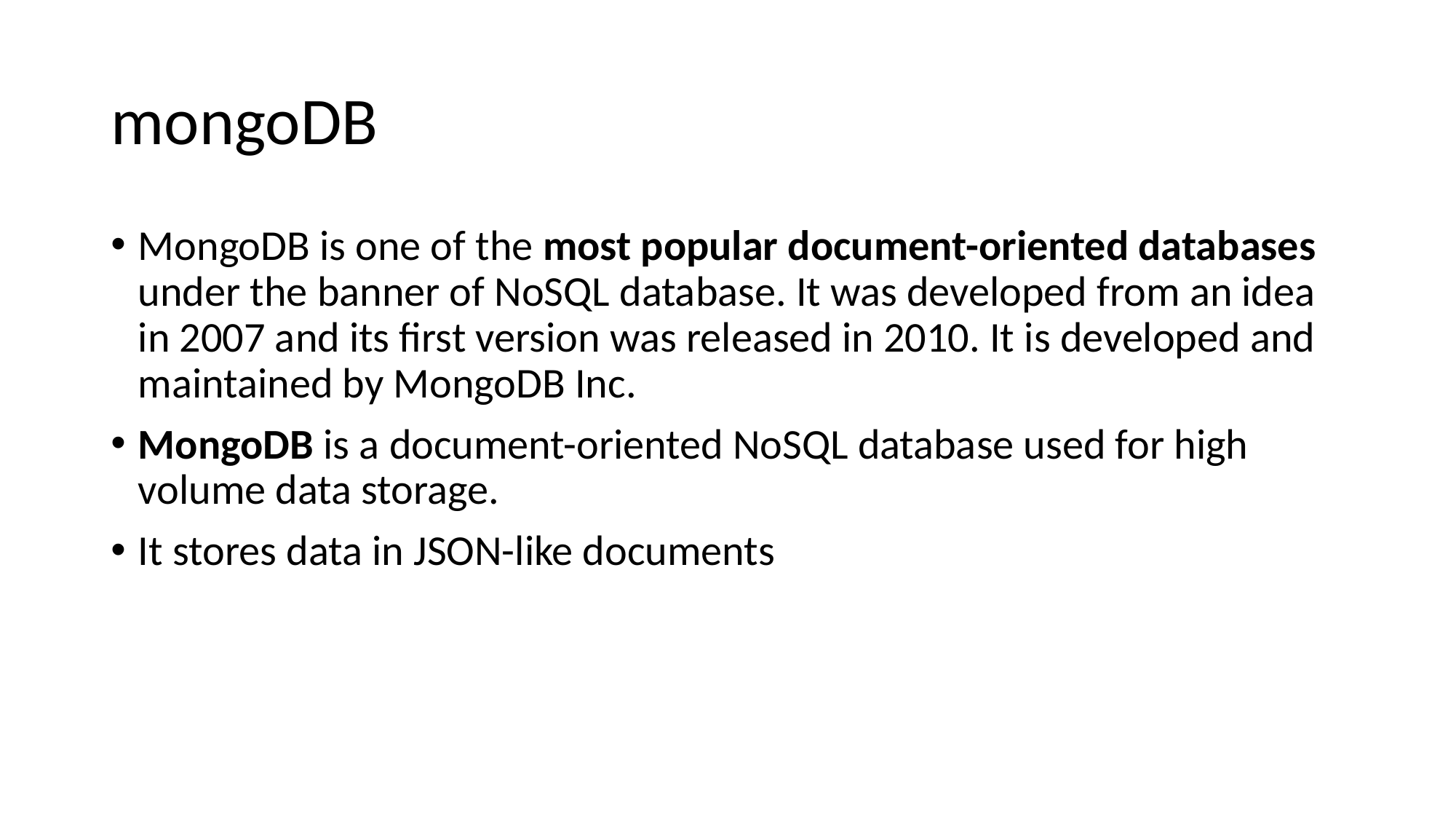

# mongoDB
MongoDB is one of the most popular document-oriented databases under the banner of NoSQL database. It was developed from an idea in 2007 and its first version was released in 2010. It is developed and maintained by MongoDB Inc.
MongoDB is a document-oriented NoSQL database used for high volume data storage.
It stores data in JSON-like documents